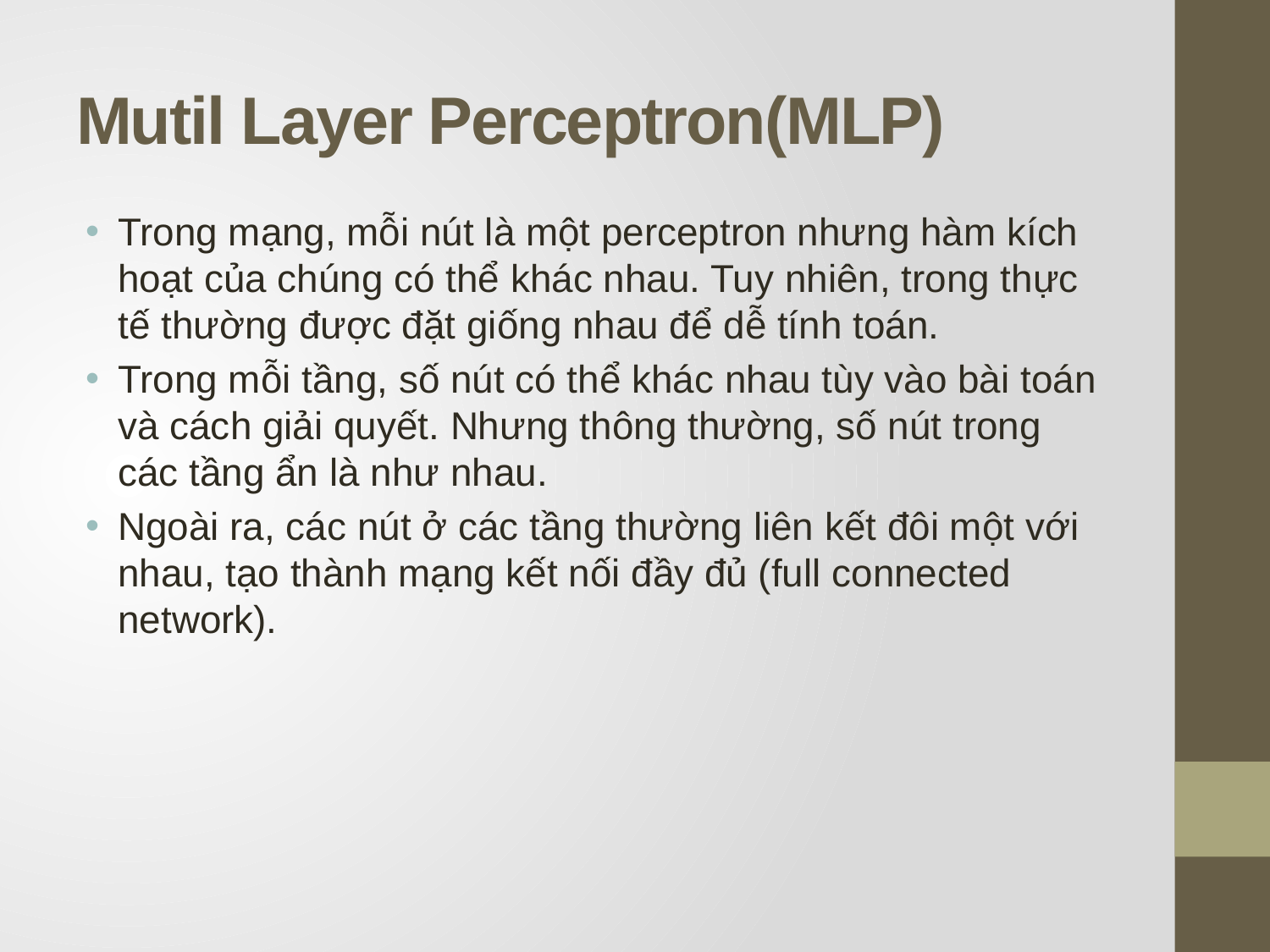

# Mutil Layer Perceptron(MLP)
Trong mạng, mỗi nút là một perceptron nhưng hàm kích hoạt của chúng có thể khác nhau. Tuy nhiên, trong thực tế thường được đặt giống nhau để dễ tính toán.
Trong mỗi tầng, số nút có thể khác nhau tùy vào bài toán và cách giải quyết. Nhưng thông thường, số nút trong các tầng ẩn là như nhau.
Ngoài ra, các nút ở các tầng thường liên kết đôi một với nhau, tạo thành mạng kết nối đầy đủ (full connected network).